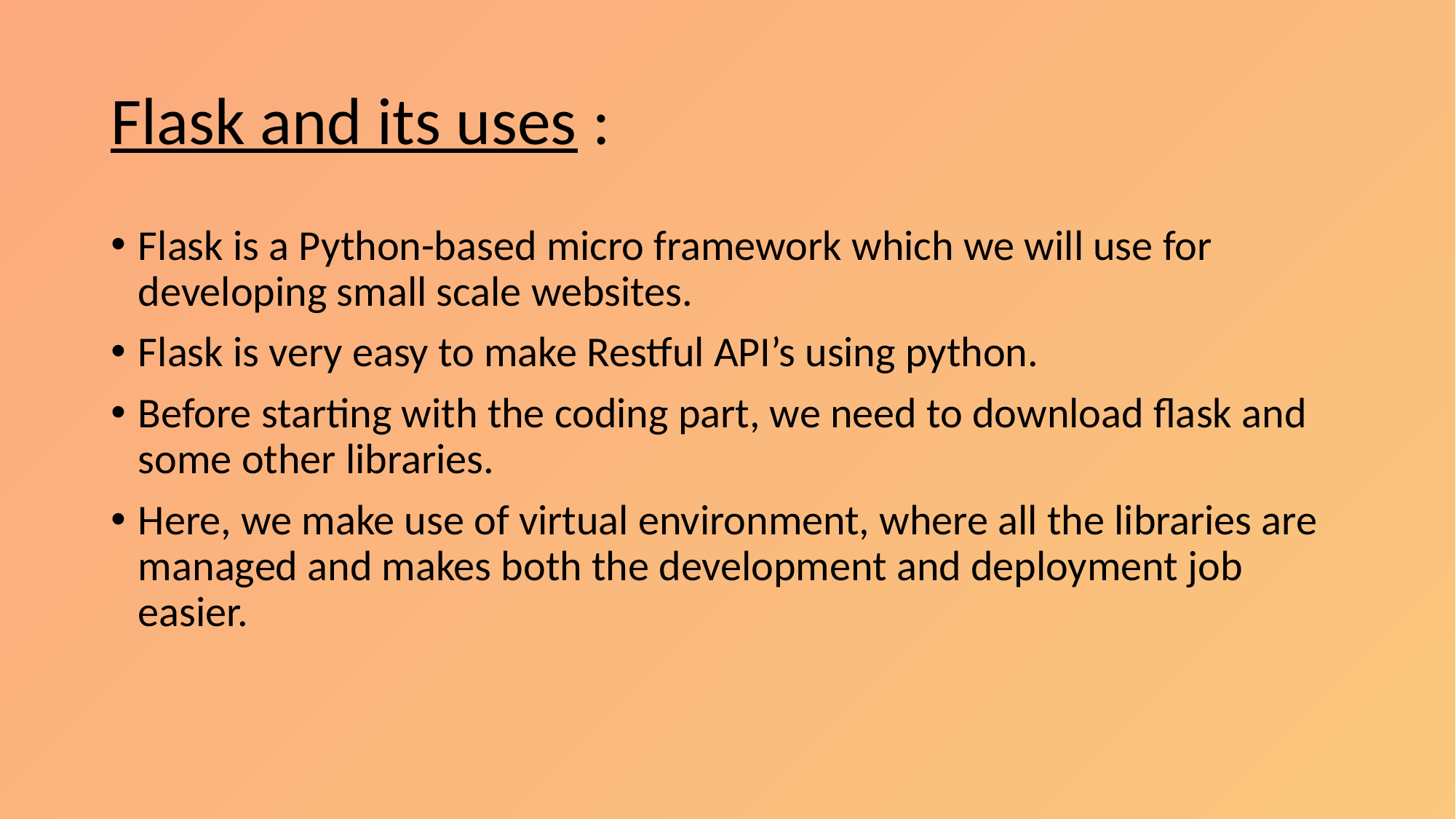

# Flask and its uses :
Flask is a Python-based micro framework which we will use for developing small scale websites.
Flask is very easy to make Restful API’s using python.
Before starting with the coding part, we need to download flask and some other libraries.
Here, we make use of virtual environment, where all the libraries are managed and makes both the development and deployment job easier.